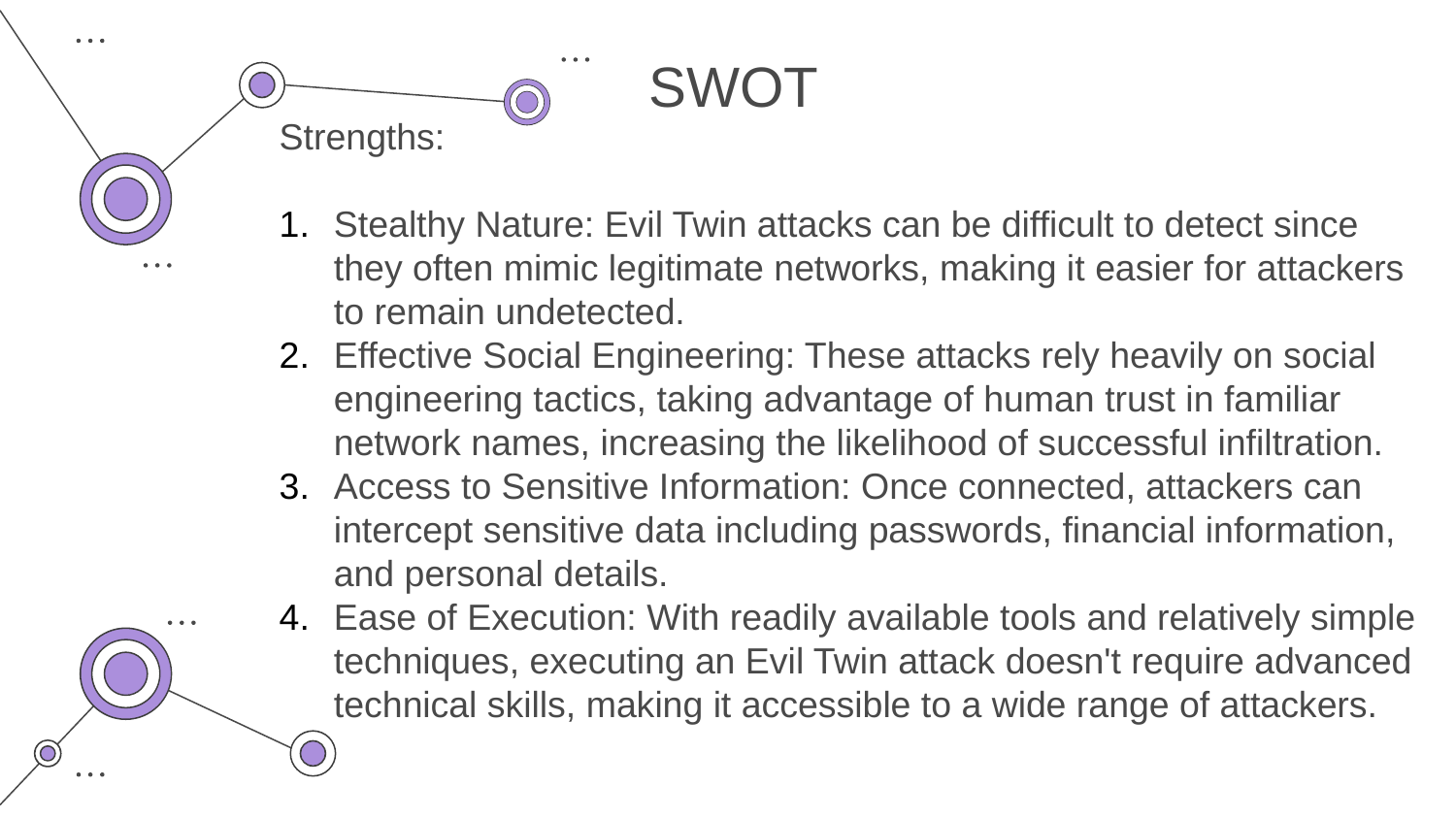

# SWOT
Strengths:

Stealthy Nature: Evil Twin attacks can be difficult to detect since they often mimic legitimate networks, making it easier for attackers to remain undetected.
Effective Social Engineering: These attacks rely heavily on social engineering tactics, taking advantage of human trust in familiar network names, increasing the likelihood of successful infiltration.
Access to Sensitive Information: Once connected, attackers can intercept sensitive data including passwords, financial information, and personal details.
Ease of Execution: With readily available tools and relatively simple techniques, executing an Evil Twin attack doesn't require advanced technical skills, making it accessible to a wide range of attackers.